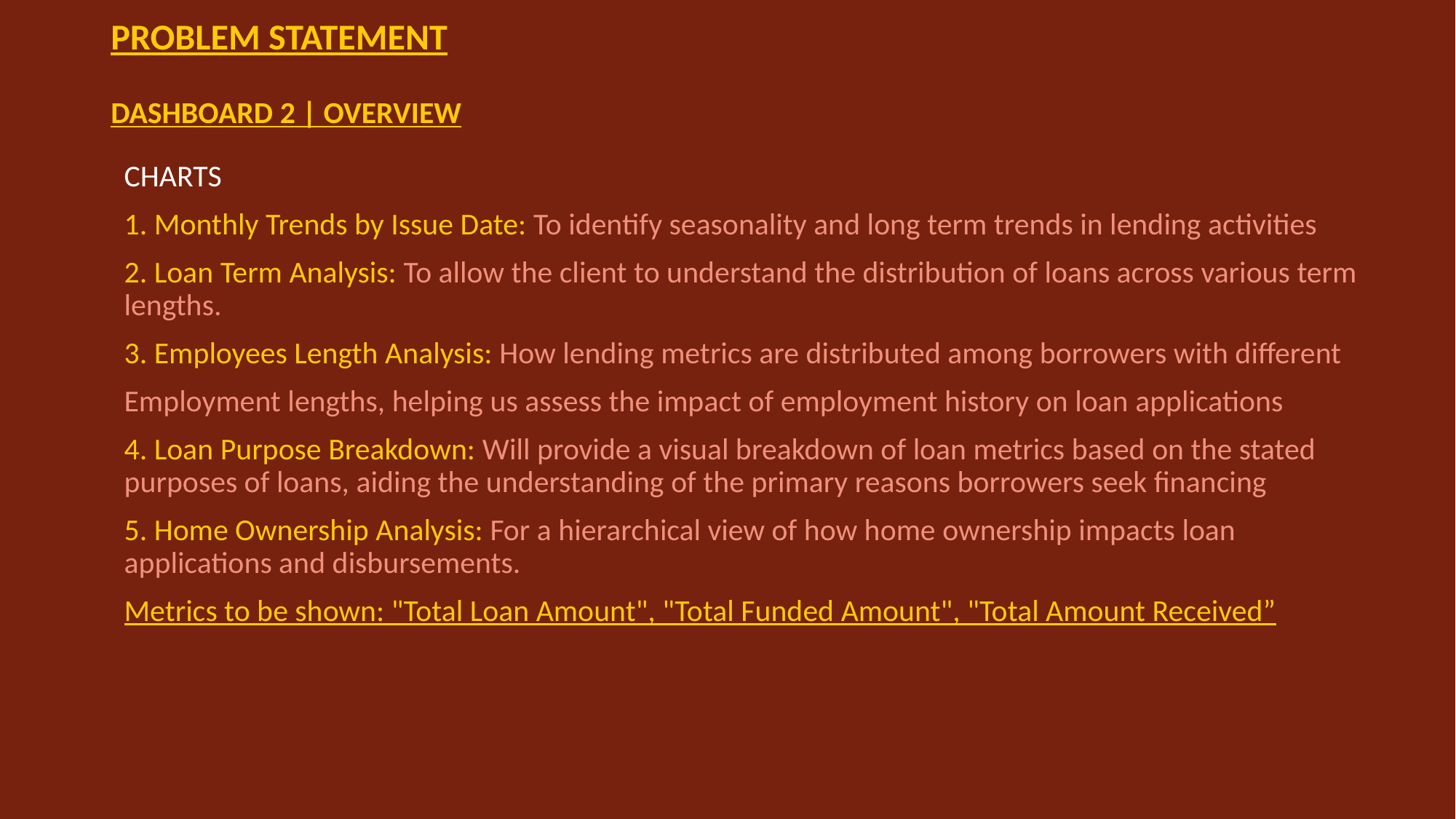

# PROBLEM STATEMENT DASHBOARD 2 | OVERVIEW
CHARTS
1. Monthly Trends by Issue Date: To identify seasonality and long term trends in lending activities
2. Loan Term Analysis: To allow the client to understand the distribution of loans across various term lengths.
3. Employees Length Analysis: How lending metrics are distributed among borrowers with different
Employment lengths, helping us assess the impact of employment history on loan applications
4. Loan Purpose Breakdown: Will provide a visual breakdown of loan metrics based on the stated purposes of loans, aiding the understanding of the primary reasons borrowers seek financing
5. Home Ownership Analysis: For a hierarchical view of how home ownership impacts loan applications and disbursements.
Metrics to be shown: "Total Loan Amount", "Total Funded Amount", "Total Amount Received”